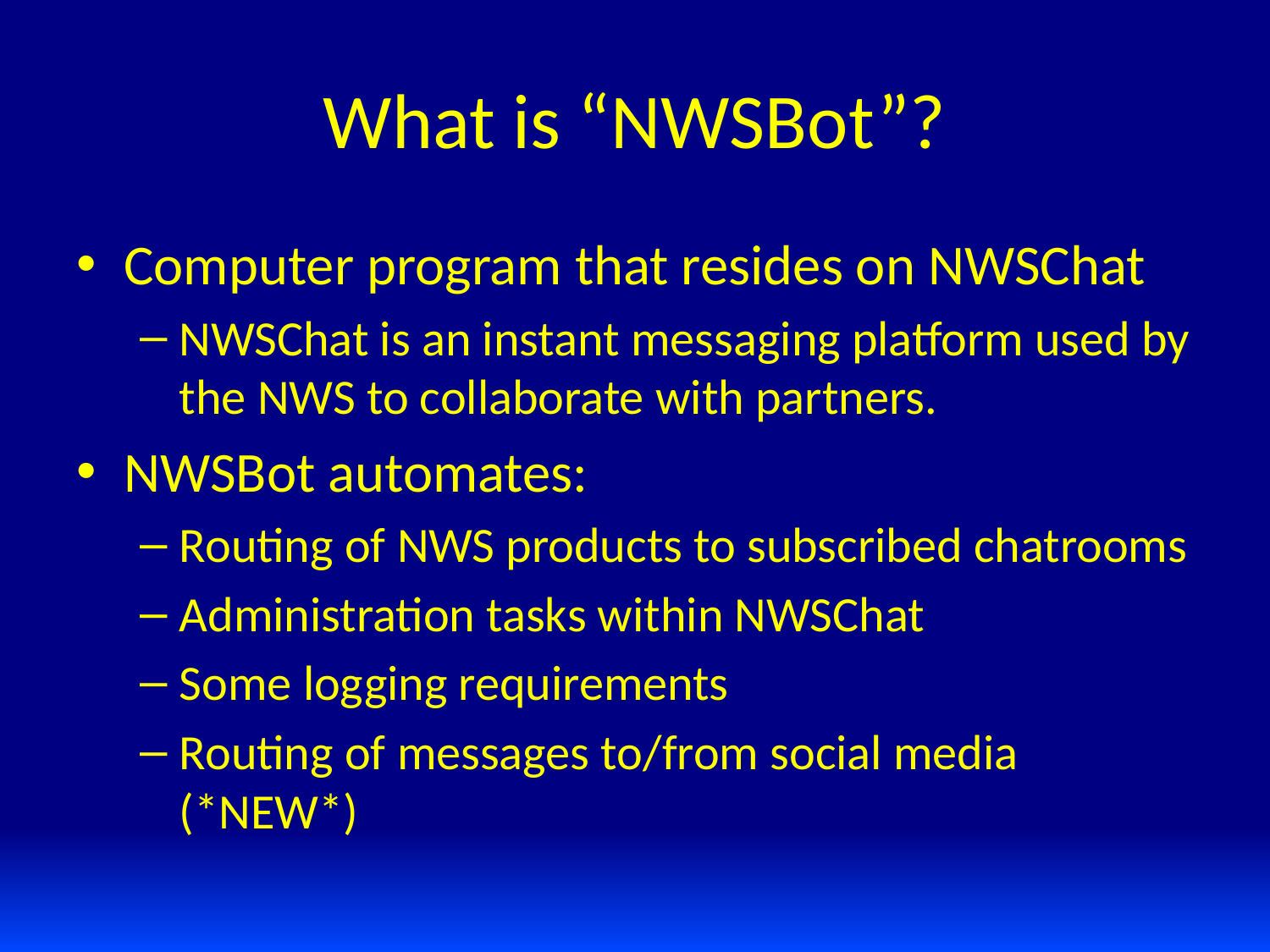

# What is “NWSBot”?
Computer program that resides on NWSChat
NWSChat is an instant messaging platform used by the NWS to collaborate with partners.
NWSBot automates:
Routing of NWS products to subscribed chatrooms
Administration tasks within NWSChat
Some logging requirements
Routing of messages to/from social media (*NEW*)